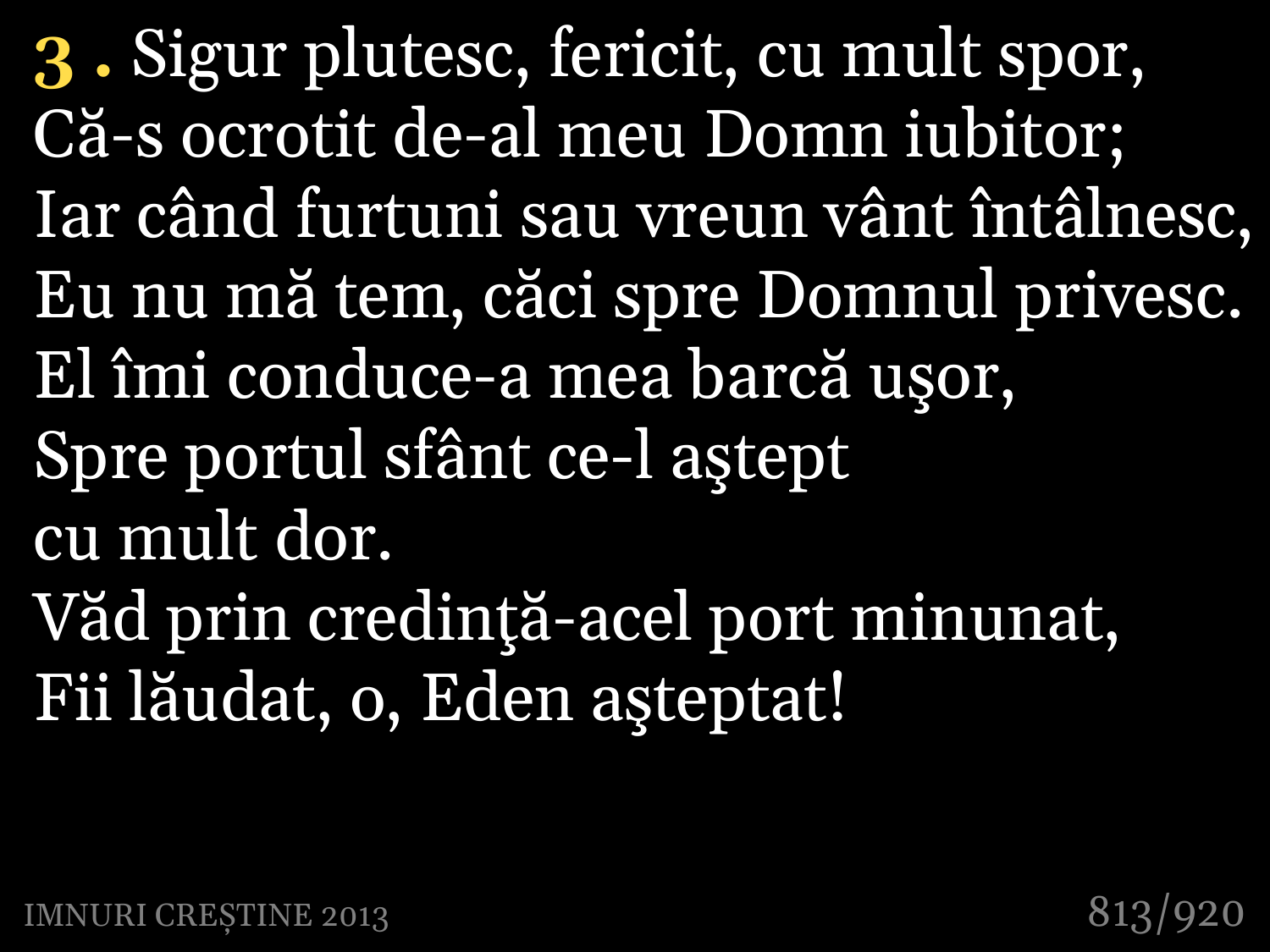

3 . Sigur plutesc, fericit, cu mult spor,
Că-s ocrotit de-al meu Domn iubitor;
Iar când furtuni sau vreun vânt întâlnesc,
Eu nu mă tem, căci spre Domnul privesc.
El îmi conduce-a mea barcă uşor,
Spre portul sfânt ce-l aştept
cu mult dor.
Văd prin credinţă-acel port minunat,
Fii lăudat, o, Eden aşteptat!
813/920
IMNURI CREȘTINE 2013